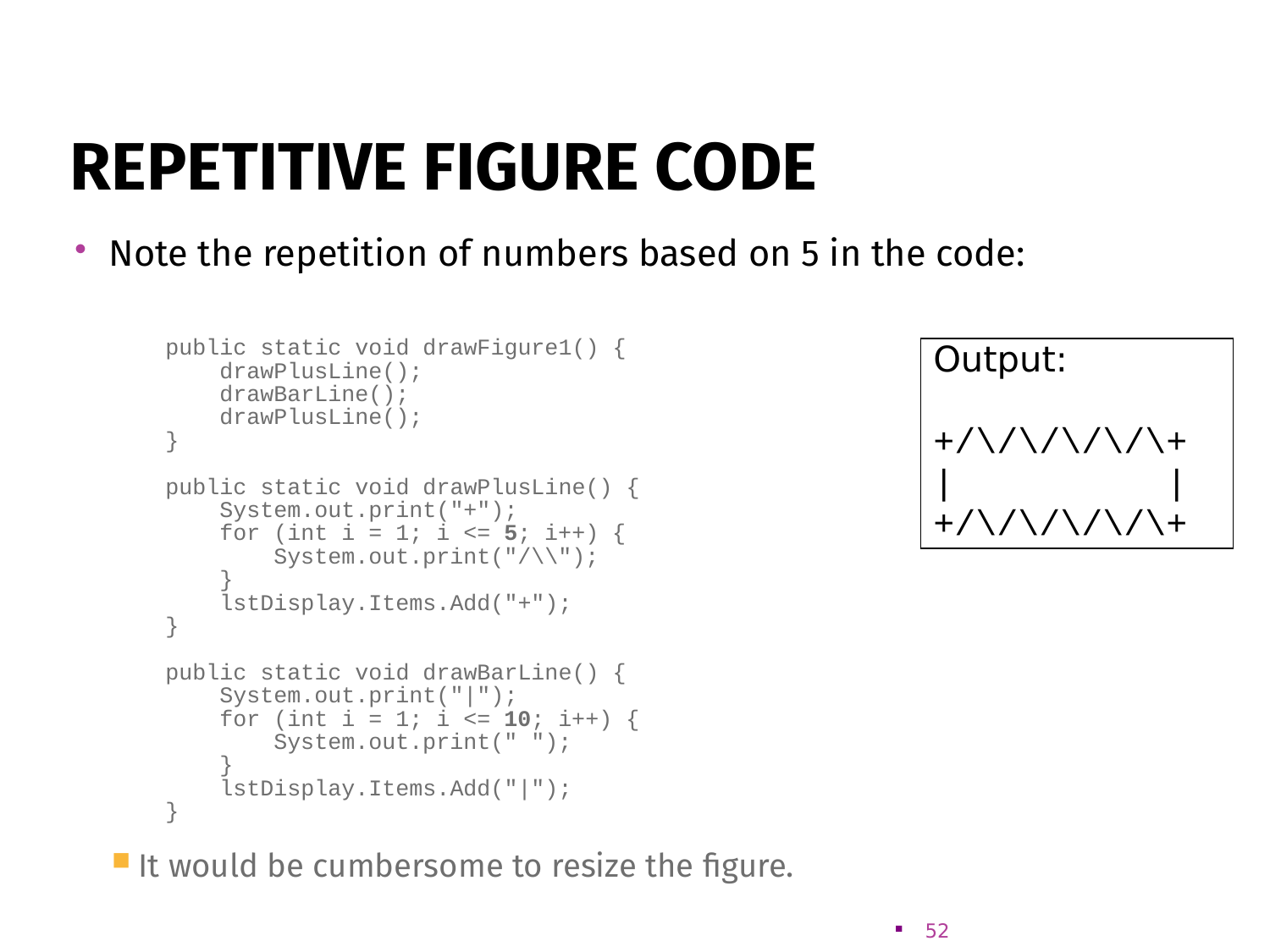

# Repetitive figure code
Note the repetition of numbers based on 5 in the code:

    public static void drawFigure1() {
        drawPlusLine();
        drawBarLine();
        drawPlusLine();
    }

    public static void drawPlusLine() {
        System.out.print("+");
        for (int i = 1; i <= 5; i++) {
            System.out.print("/\\");
        }
        lstDisplay.Items.Add("+");
    }

    public static void drawBarLine() {
        System.out.print("|");
        for (int i = 1; i <= 10; i++) {
            System.out.print(" ");
        }
        lstDisplay.Items.Add("|");
    }

It would be cumbersome to resize the figure.
Output:

+/\/\/\/\/\+
|          |
+/\/\/\/\/\+
52